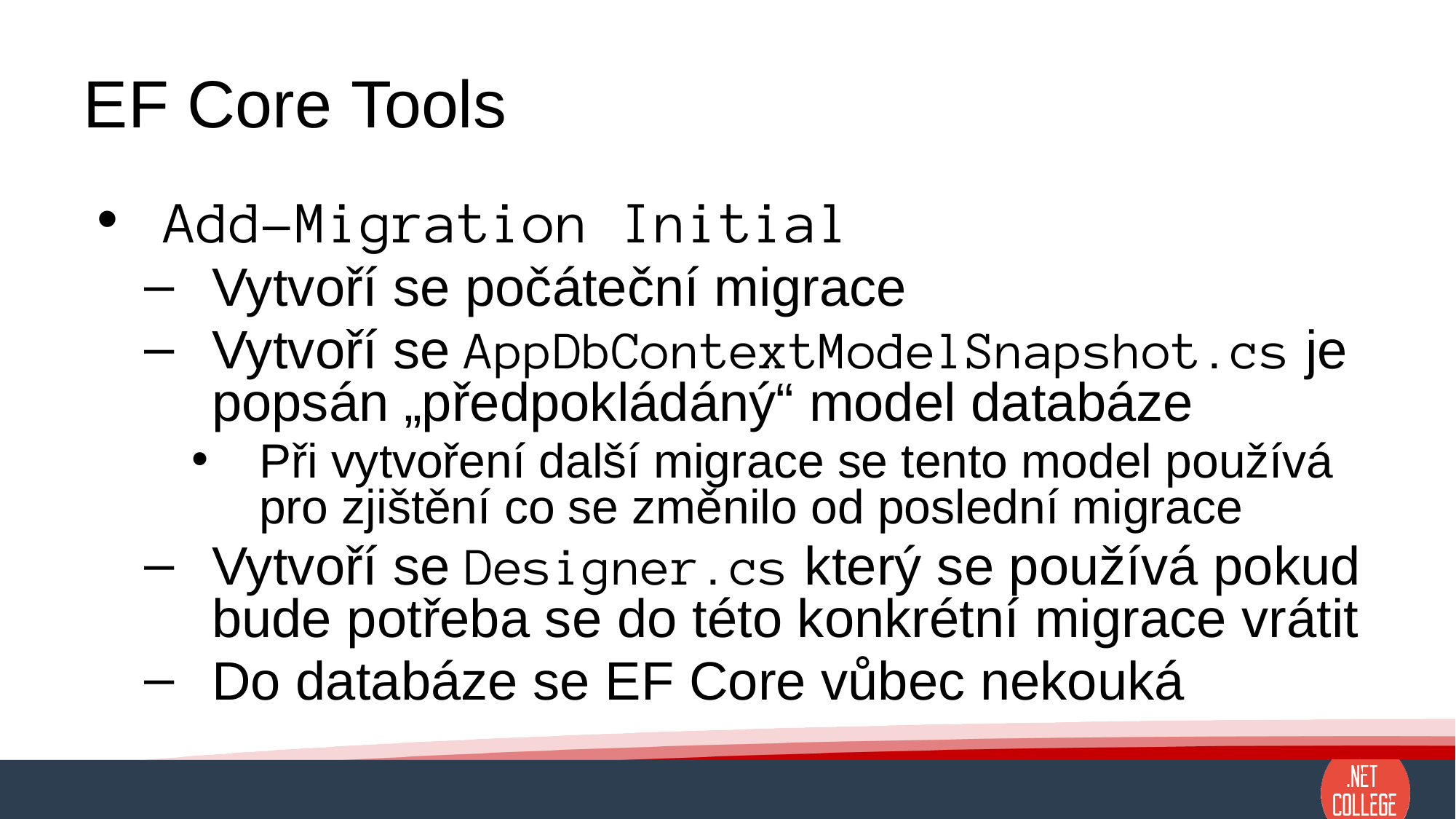

# EF Core Tools
Add-Migration Initial
Vytvoří se počáteční migrace
Vytvoří se AppDbContextModelSnapshot.cs je popsán „předpokládáný“ model databáze
Při vytvoření další migrace se tento model používá pro zjištění co se změnilo od poslední migrace
Vytvoří se Designer.cs který se používá pokud bude potřeba se do této konkrétní migrace vrátit
Do databáze se EF Core vůbec nekouká